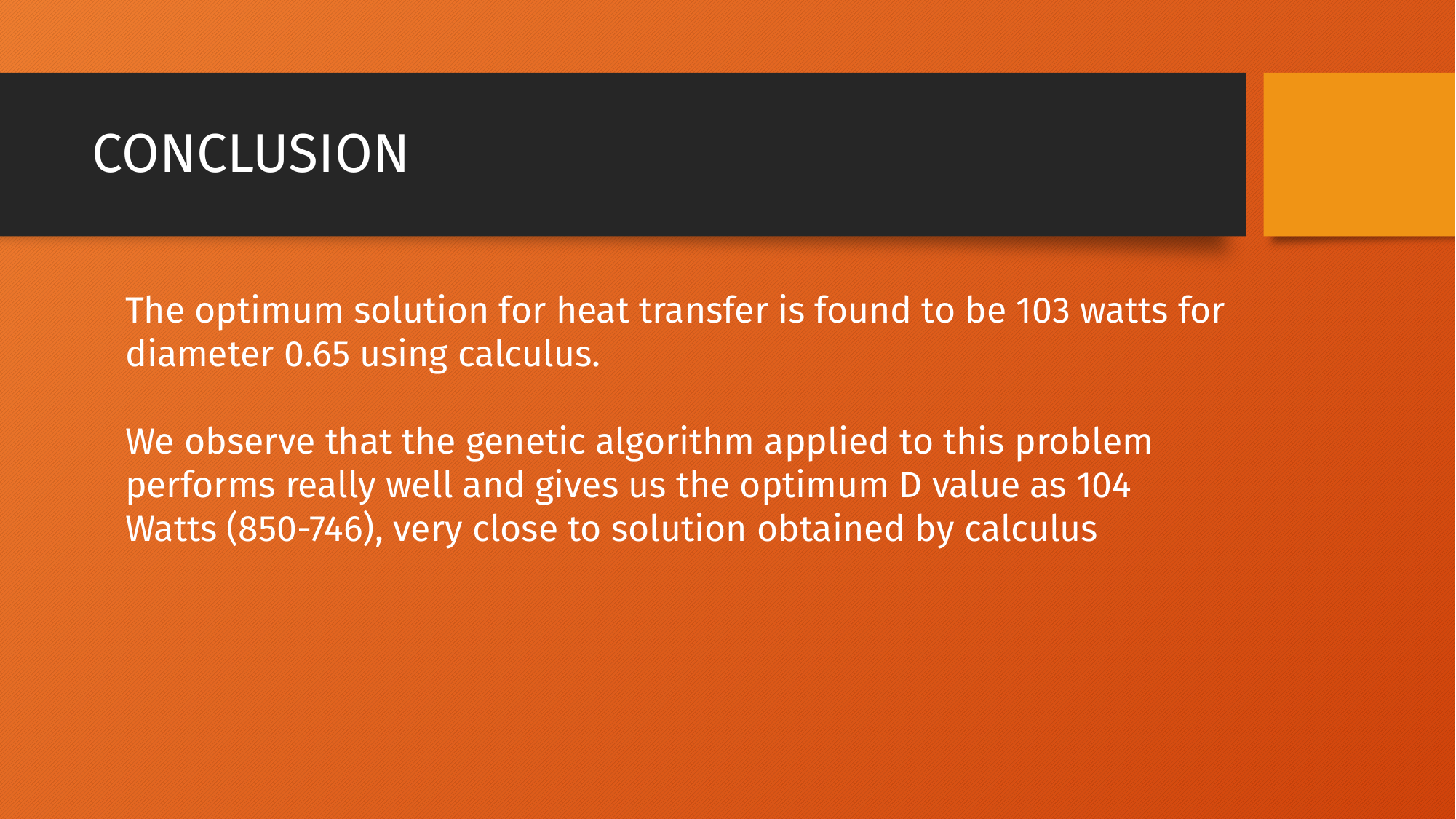

# CONCLUSION
The optimum solution for heat transfer is found to be 103 watts for diameter 0.65 using calculus.

We observe that the genetic algorithm applied to this problem performs really well and gives us the optimum D value as 104 Watts (850-746), very close to solution obtained by calculus